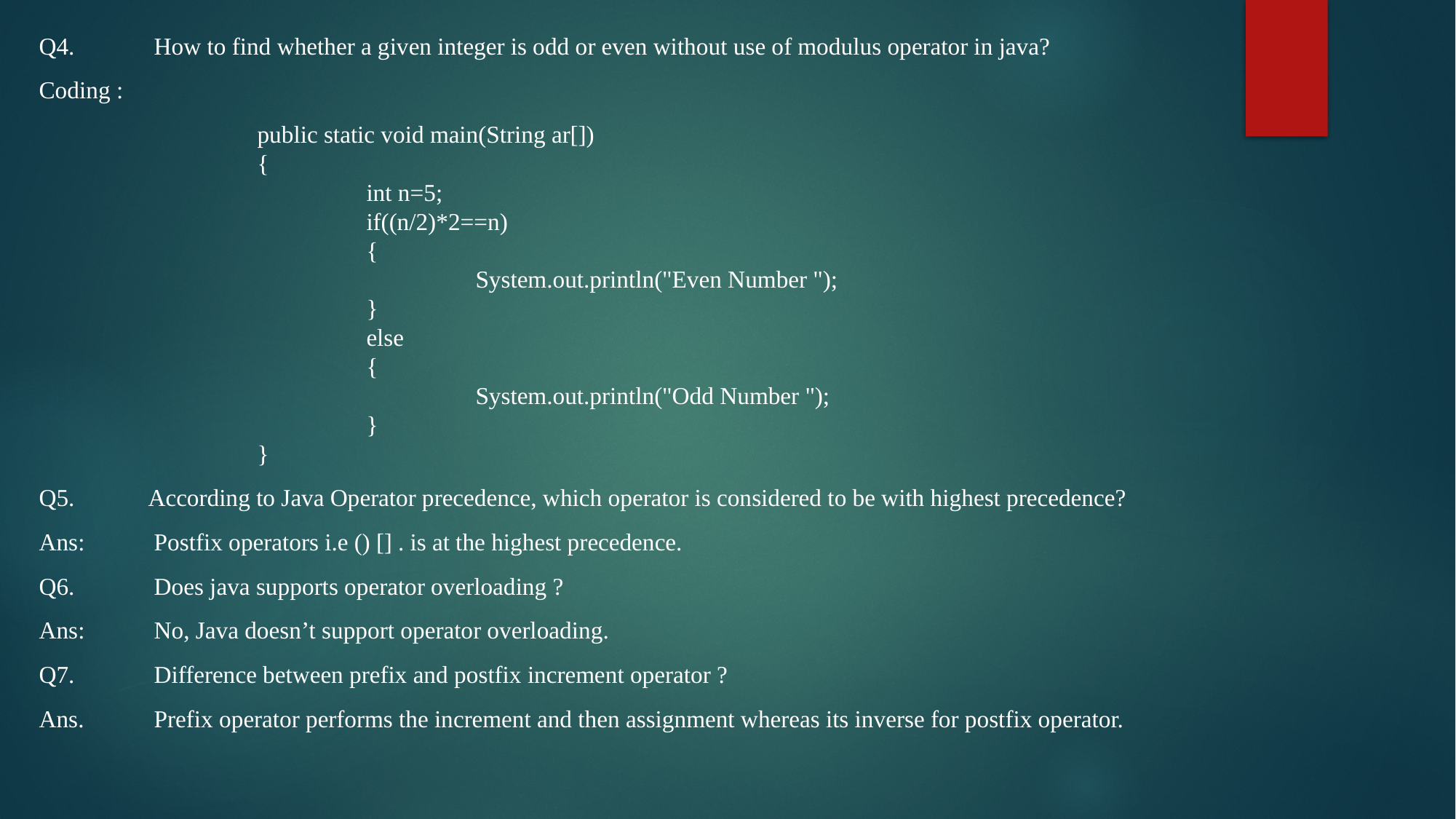

Q4.	 How to find whether a given integer is odd or even without use of modulus operator in java?
Coding :
		public static void main(String ar[])
		{
			int n=5;
			if((n/2)*2==n)
			{
				System.out.println("Even Number ");
			}
			else
			{
				System.out.println("Odd Number ");
			}
		}
Q5.	According to Java Operator precedence, which operator is considered to be with highest precedence?
Ans: 	 Postfix operators i.e () [] . is at the highest precedence.
Q6.	 Does java supports operator overloading ?
Ans:	 No, Java doesn’t support operator overloading.
Q7.	 Difference between prefix and postfix increment operator ?
Ans.	 Prefix operator performs the increment and then assignment whereas its inverse for postfix operator.